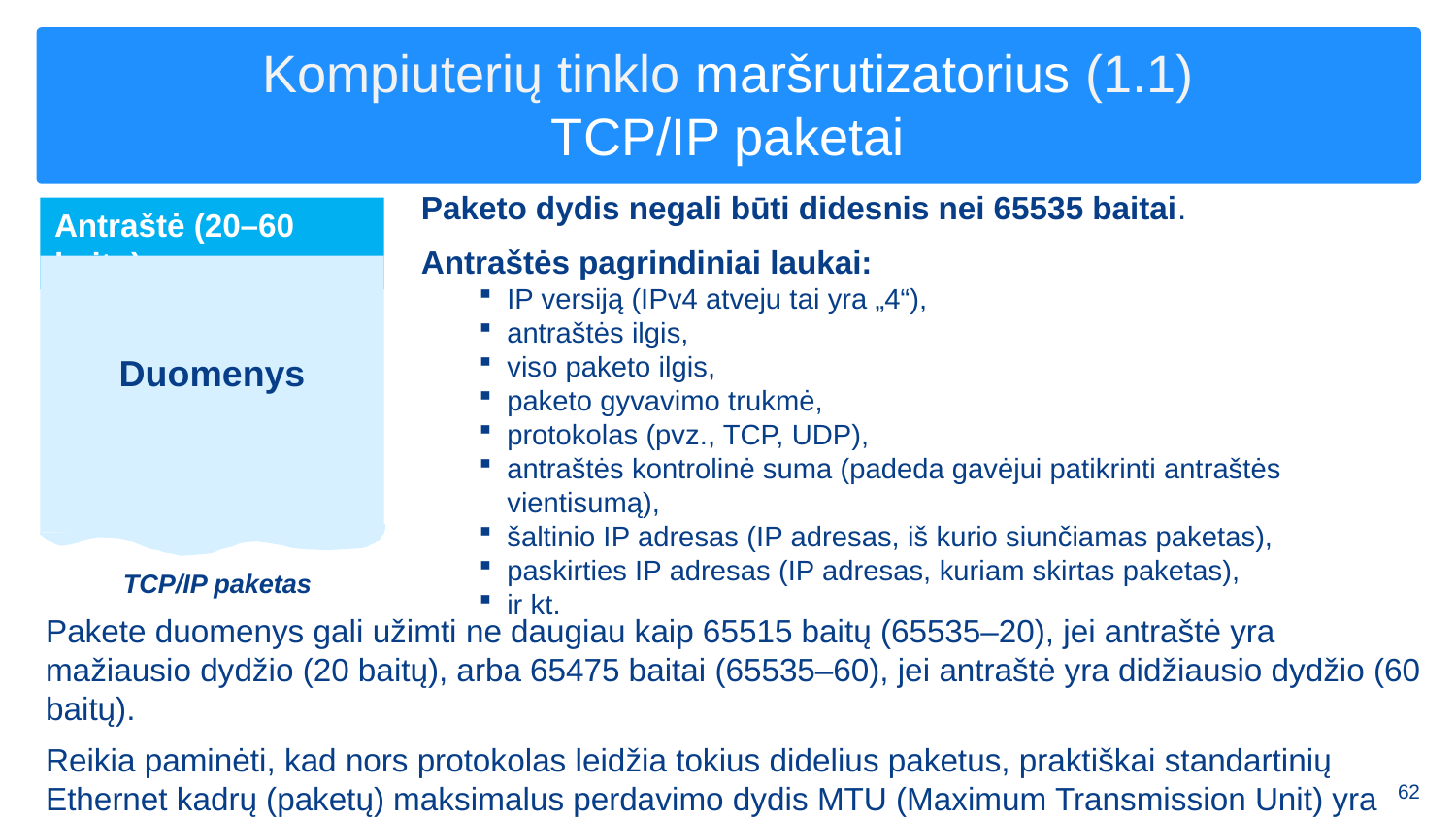

Kompiuterių tinklo maršrutizatorius (1.1)
TCP/IP paketai
Paketo dydis negali būti didesnis nei 65535 baitai.
Antraštės pagrindiniai laukai:
IP versiją (IPv4 atveju tai yra „4“),
antraštės ilgis,
viso paketo ilgis,
paketo gyvavimo trukmė,
protokolas (pvz., TCP, UDP),
antraštės kontrolinė suma (padeda gavėjui patikrinti antraštės vientisumą),
šaltinio IP adresas (IP adresas, iš kurio siunčiamas paketas),
paskirties IP adresas (IP adresas, kuriam skirtas paketas),
ir kt.
Antraštė (20–60 baitų)

Duomenys

TCP/IP paketas
Pakete duomenys gali užimti ne daugiau kaip 65515 baitų (65535–20), jei antraštė yra mažiausio dydžio (20 baitų), arba 65475 baitai (65535–60), jei antraštė yra didžiausio dydžio (60 baitų).
Reikia paminėti, kad nors protokolas leidžia tokius didelius paketus, praktiškai standartinių Ethernet kadrų (paketų) maksimalus perdavimo dydis MTU (Maximum Transmission Unit) yra 1500 baitų.
62